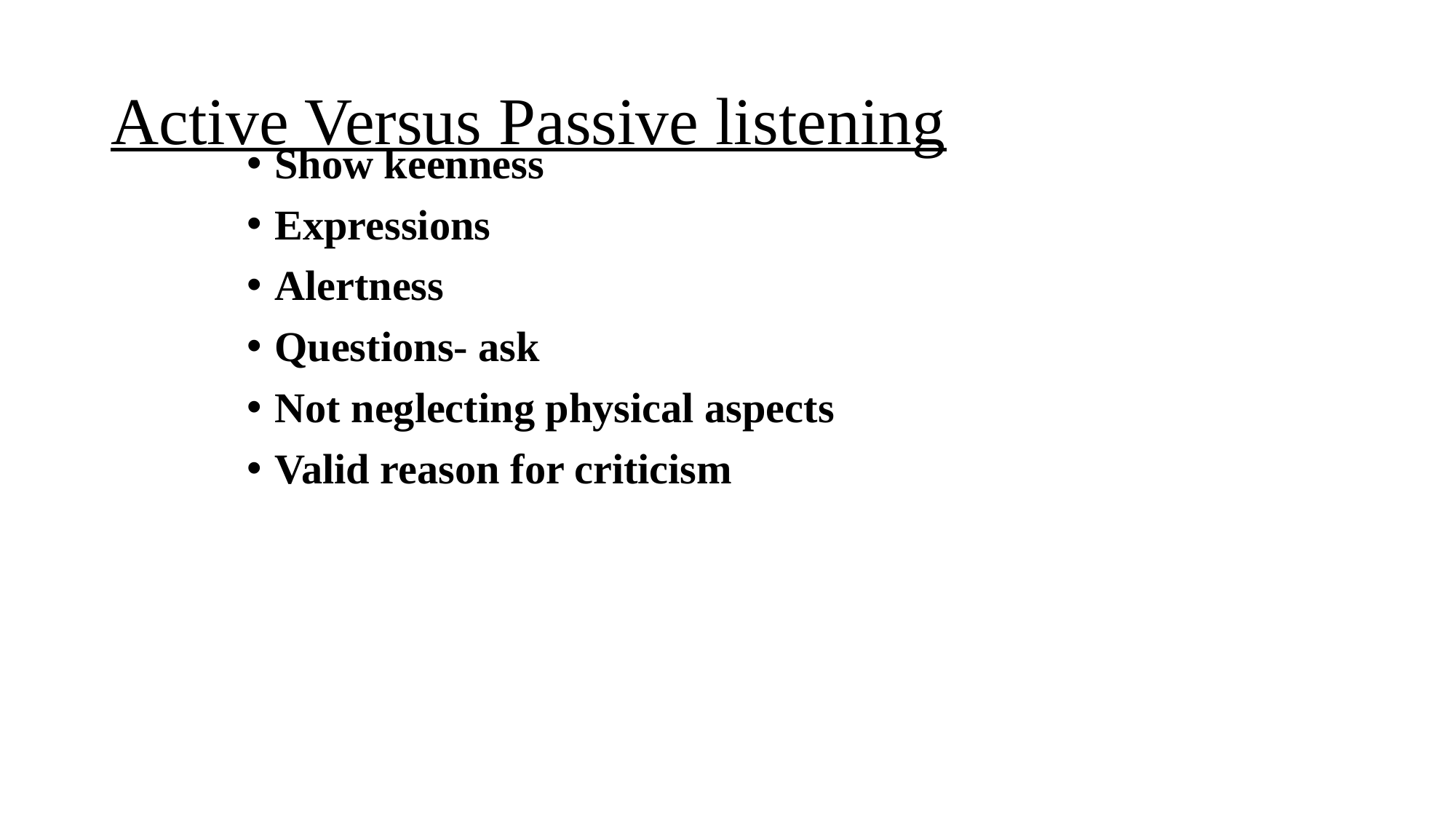

# Active Versus Passive listening
Show keenness
Expressions
Alertness
Questions- ask
Not neglecting physical aspects
Valid reason for criticism